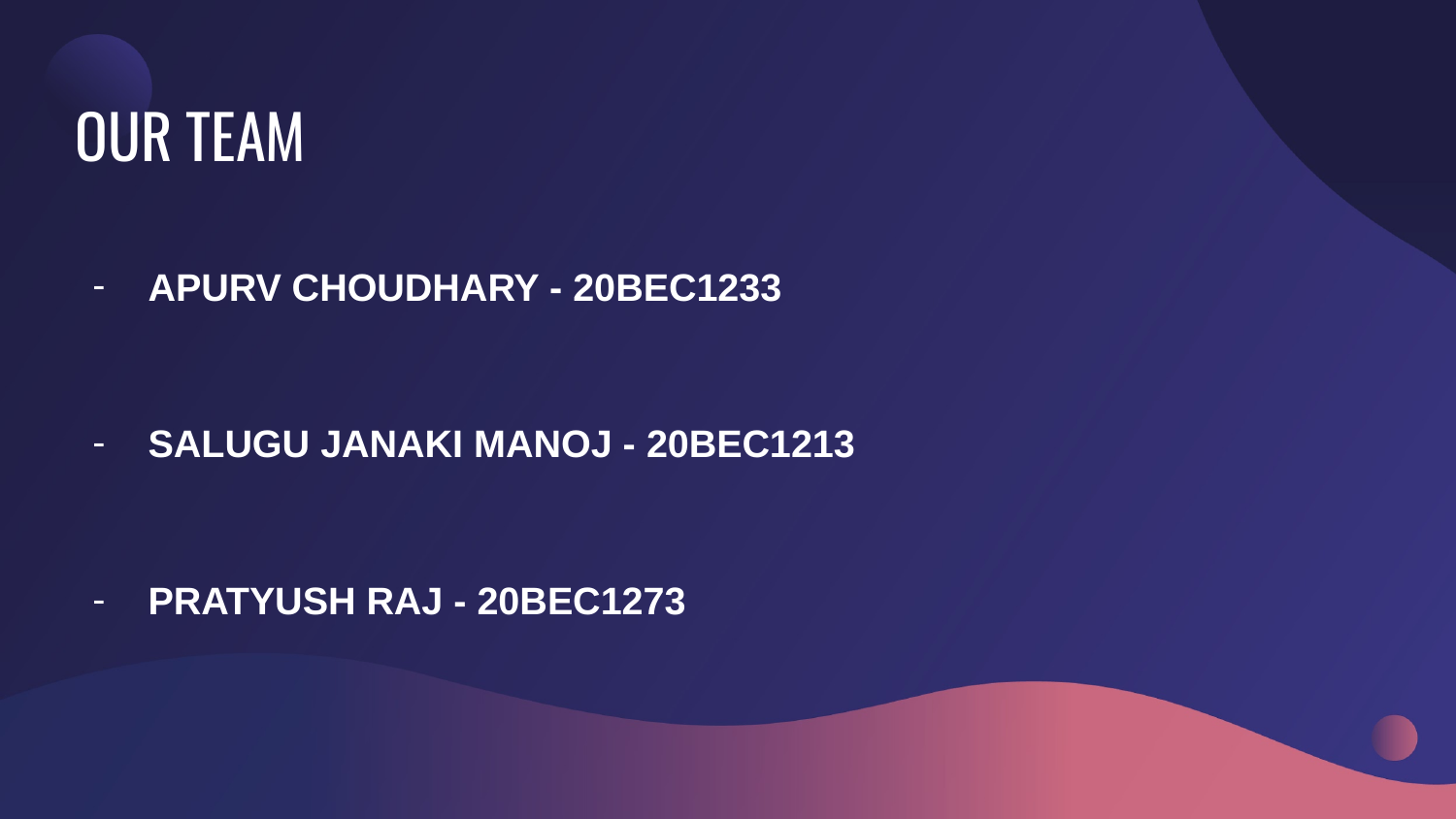

# OUR TEAM
APURV CHOUDHARY - 20BEC1233

SALUGU JANAKI MANOJ - 20BEC1213

PRATYUSH RAJ - 20BEC1273